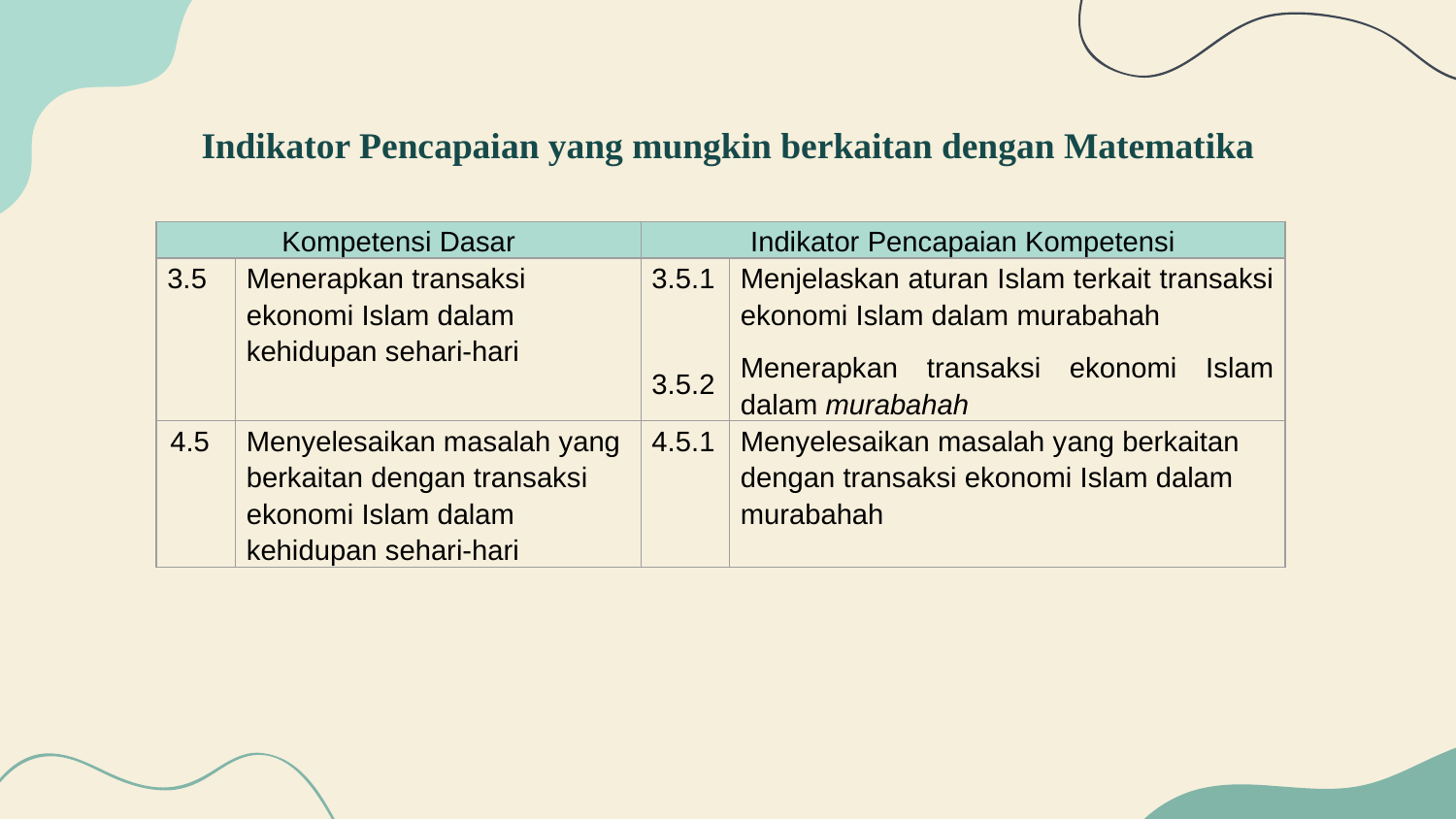

# Indikator Pencapaian yang mungkin berkaitan dengan Matematika
| Kompetensi Dasar |  | Indikator Pencapaian Kompetensi |  |
| --- | --- | --- | --- |
| 3.5 | Menerapkan transaksi ekonomi Islam dalam kehidupan sehari-hari | 3.5.1    3.5.2 | Menjelaskan aturan Islam terkait transaksi ekonomi Islam dalam murabahah Menerapkan transaksi ekonomi Islam dalam murabahah |
| 4.5 | Menyelesaikan masalah yang berkaitan dengan transaksi ekonomi Islam dalam kehidupan sehari-hari | 4.5.1 | Menyelesaikan masalah yang berkaitan dengan transaksi ekonomi Islam dalam murabahah |
Mars